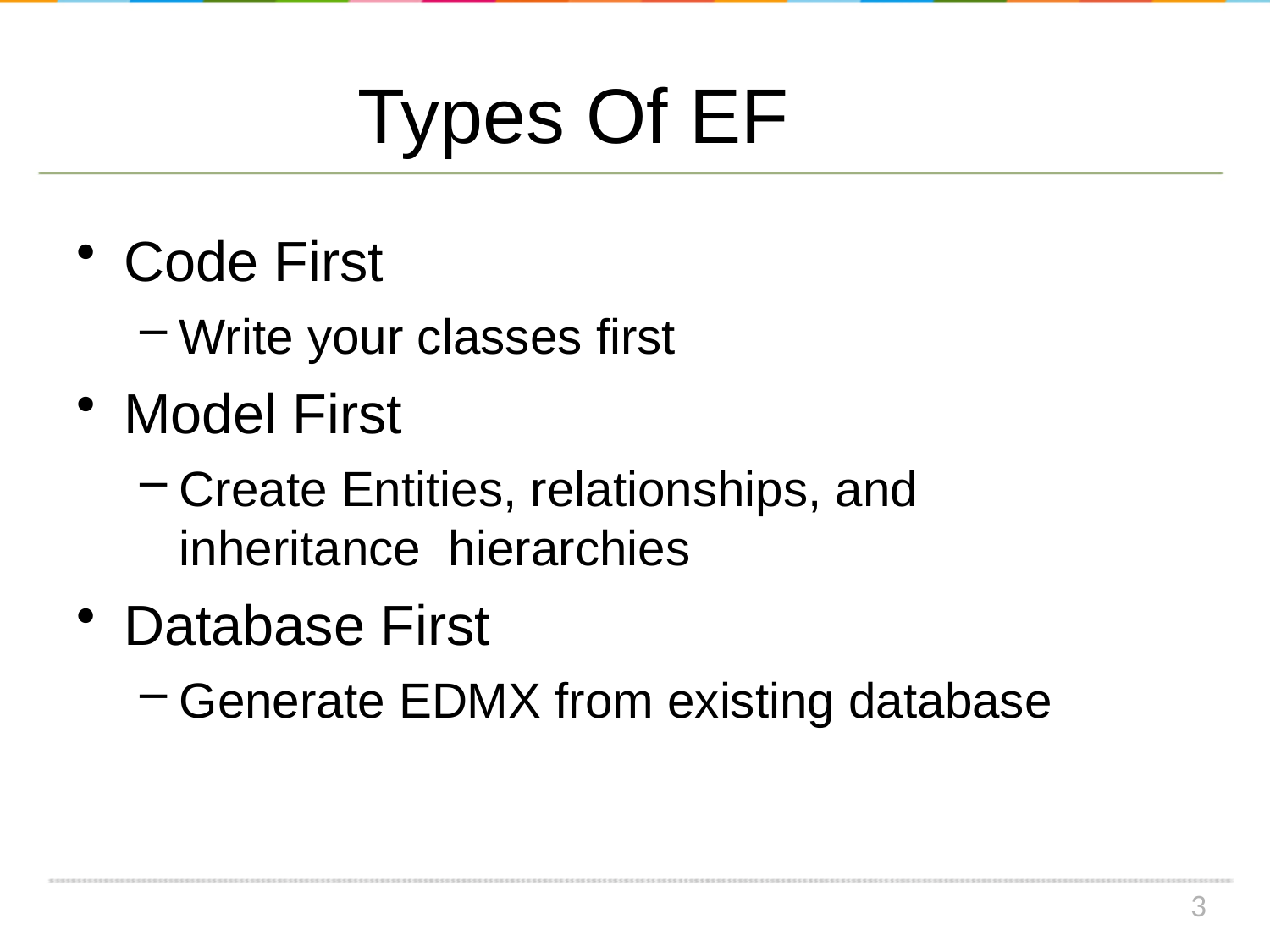

# Types Of EF
Code First
Write your classes first
Model First
Create Entities, relationships, and inheritance  hierarchies
Database First
Generate EDMX from existing database
3